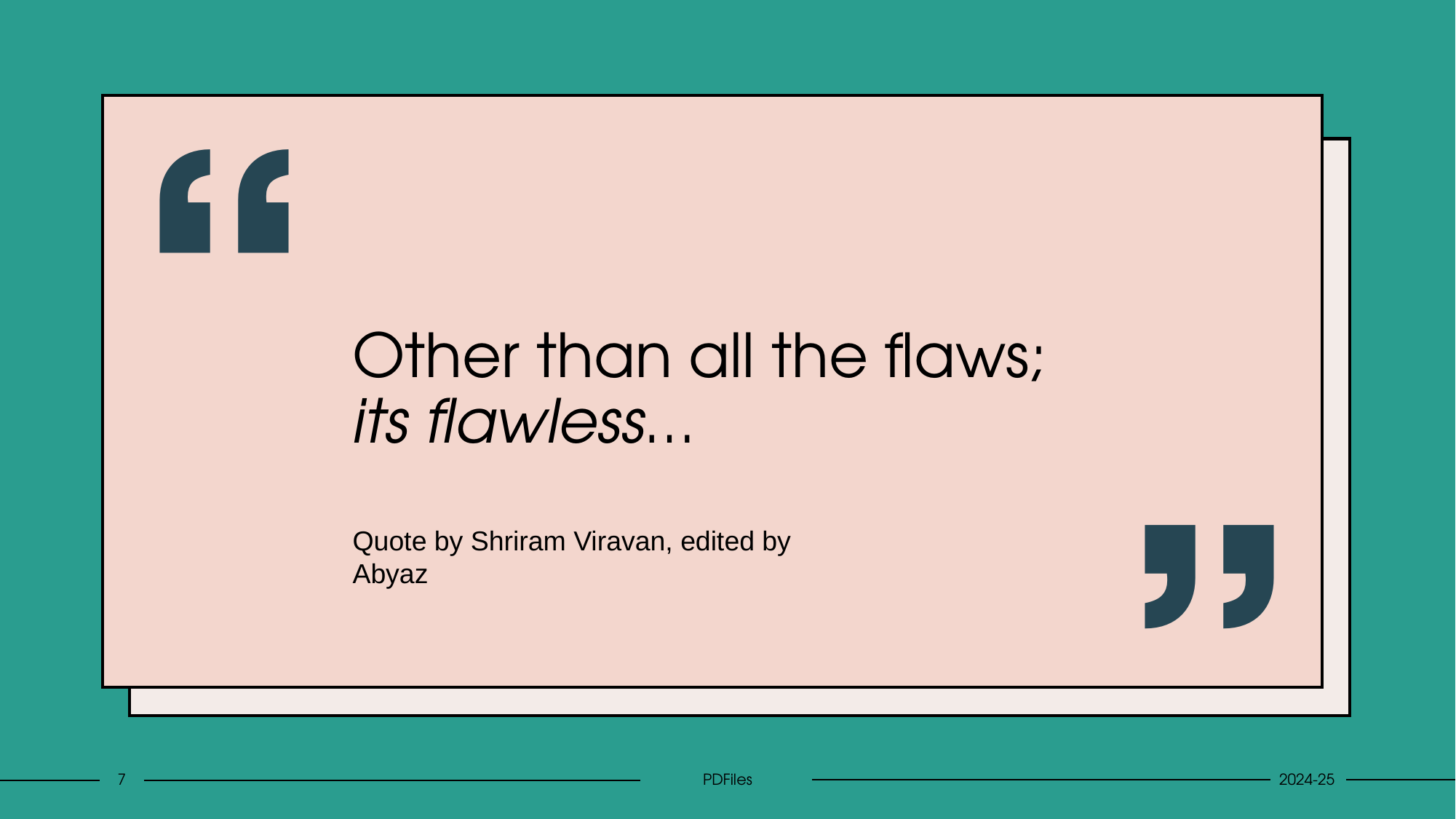

“
# Other than all the flaws; its flawless…
”
Quote by Shriram Viravan, edited by Abyaz

7
PDFiles
2024-25